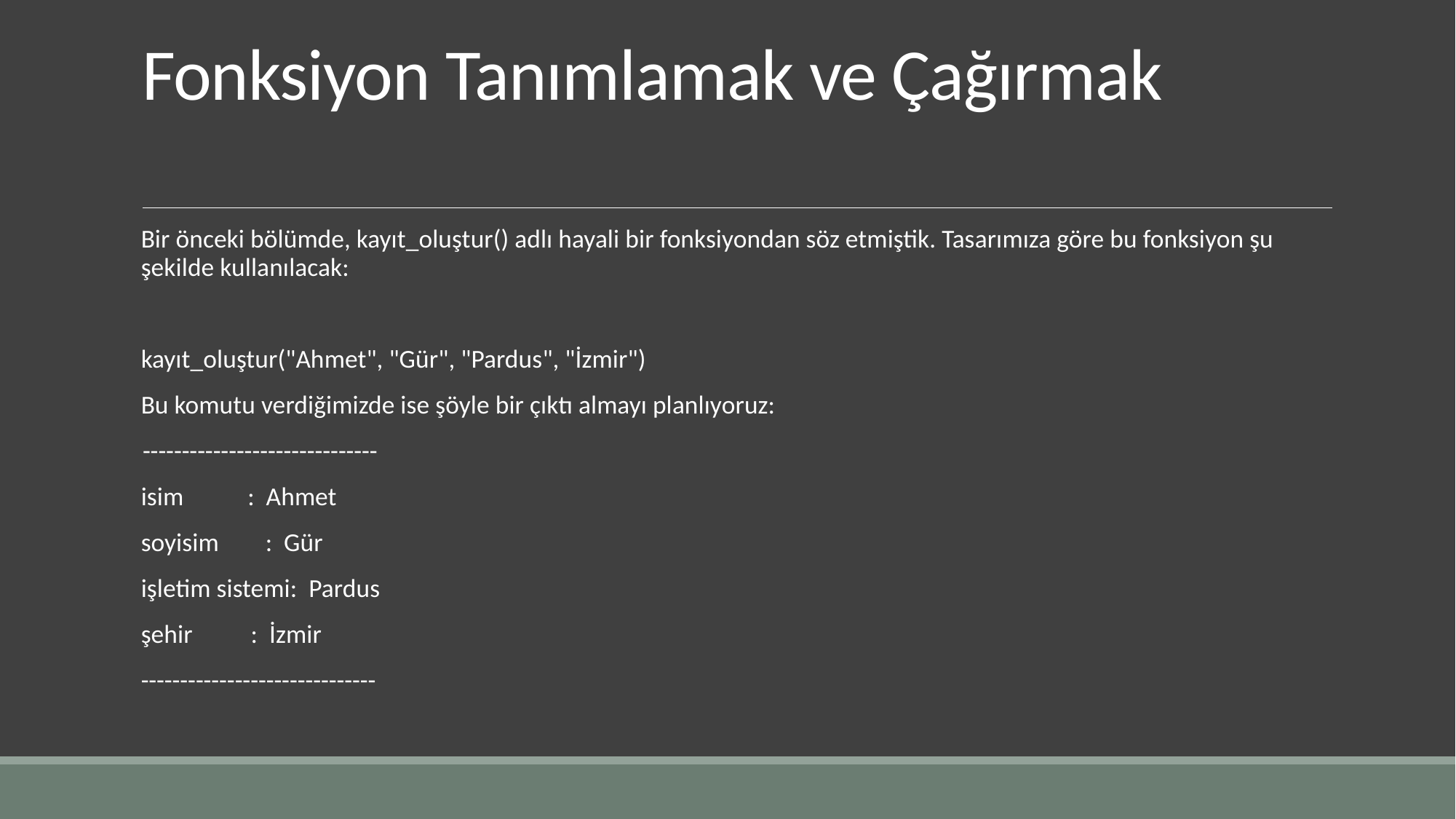

# Fonksiyon Tanımlamak ve Çağırmak
Bir önceki bölümde, kayıt_oluştur() adlı hayali bir fonksiyondan söz etmiştik. Tasarımıza göre bu fonksiyon şu şekilde kullanılacak:

kayıt_oluştur("Ahmet", "Gür", "Pardus", "İzmir")
Bu komutu verdiğimizde ise şöyle bir çıktı almayı planlıyoruz:
  ------------------------------
isim           :  Ahmet
soyisim        :  Gür
işletim sistemi:  Pardus
şehir          :  İzmir
------------------------------